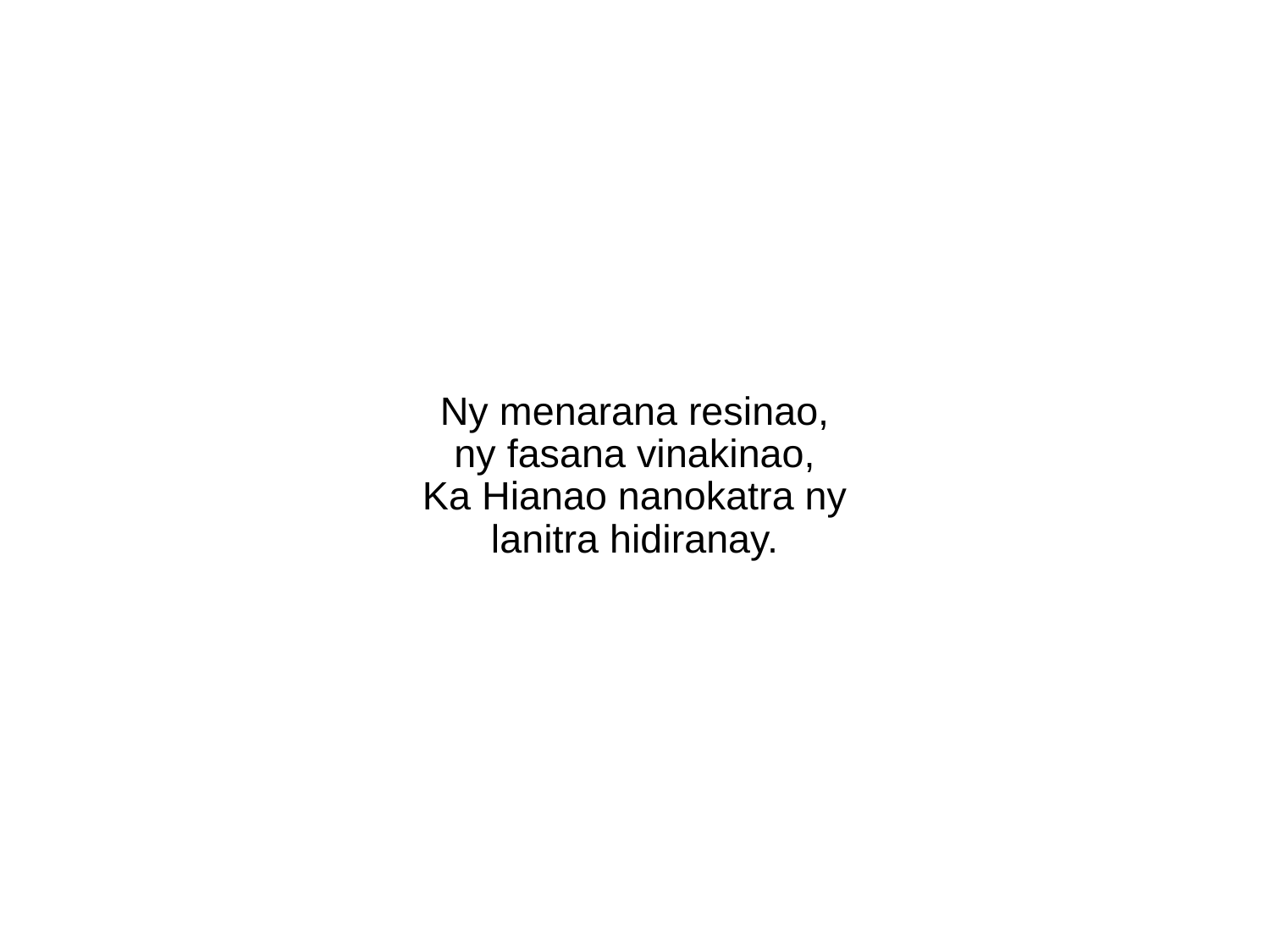

Ny menarana resinao,
ny fasana vinakinao,
Ka Hianao nanokatra ny
lanitra hidiranay.